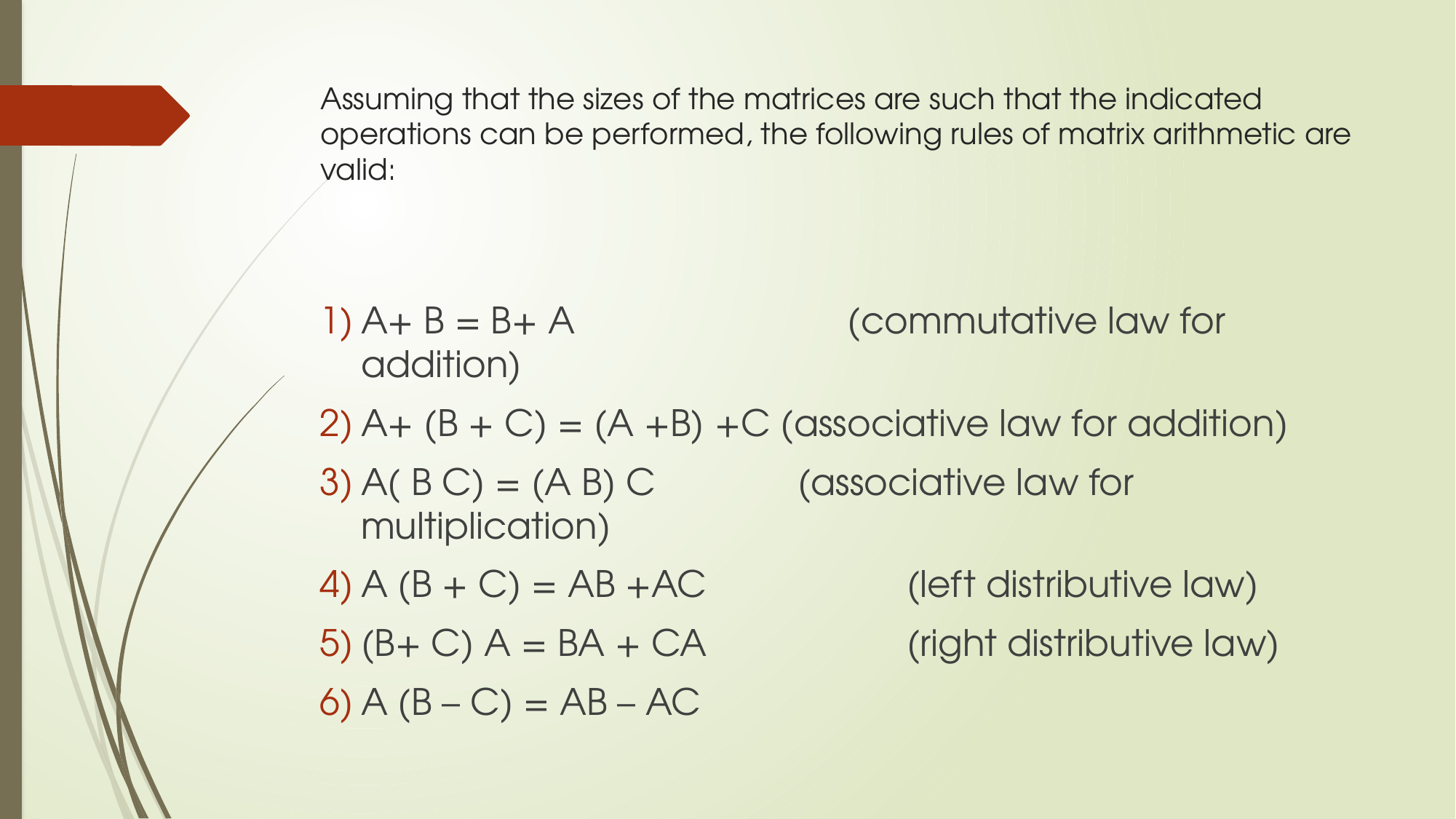

# Assuming that the sizes of the matrices are such that the indicated operations can be performed, the following rules of matrix arithmetic are valid:

A+ B = B+ A			     (commutative law for addition)
A+ (B + C) = (A +B) +C (associative law for addition)
A( B C) = (A B) C		(associative law for multiplication)
A (B + C) = AB +AC		(left distributive law)
(B+ C) A = BA + CA		(right distributive law)
A (B – C) = AB – AC